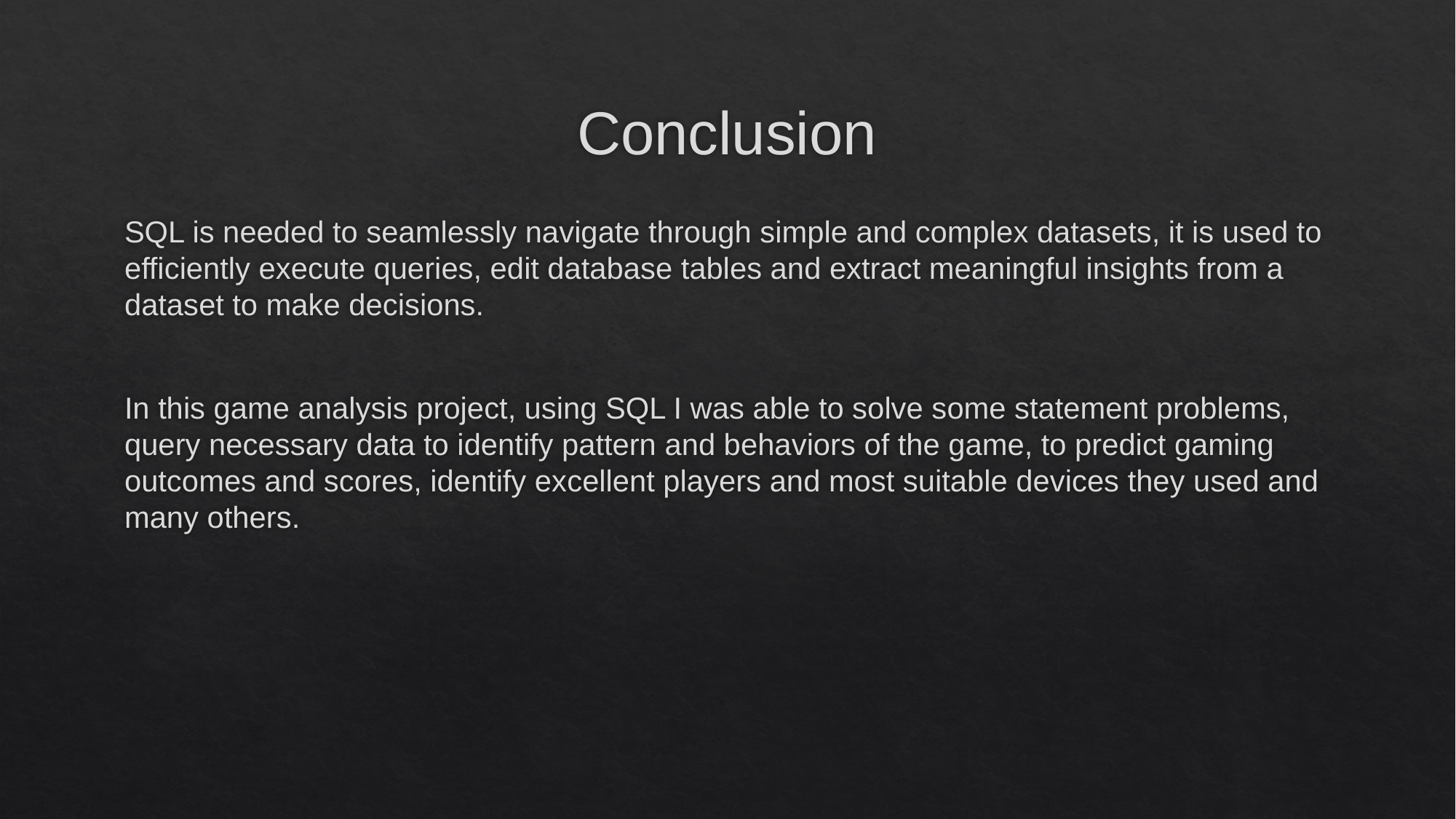

# Conclusion
SQL is needed to seamlessly navigate through simple and complex datasets, it is used to efficiently execute queries, edit database tables and extract meaningful insights from a dataset to make decisions.

In this game analysis project, using SQL I was able to solve some statement problems, query necessary data to identify pattern and behaviors of the game, to predict gaming outcomes and scores, identify excellent players and most suitable devices they used and many others.